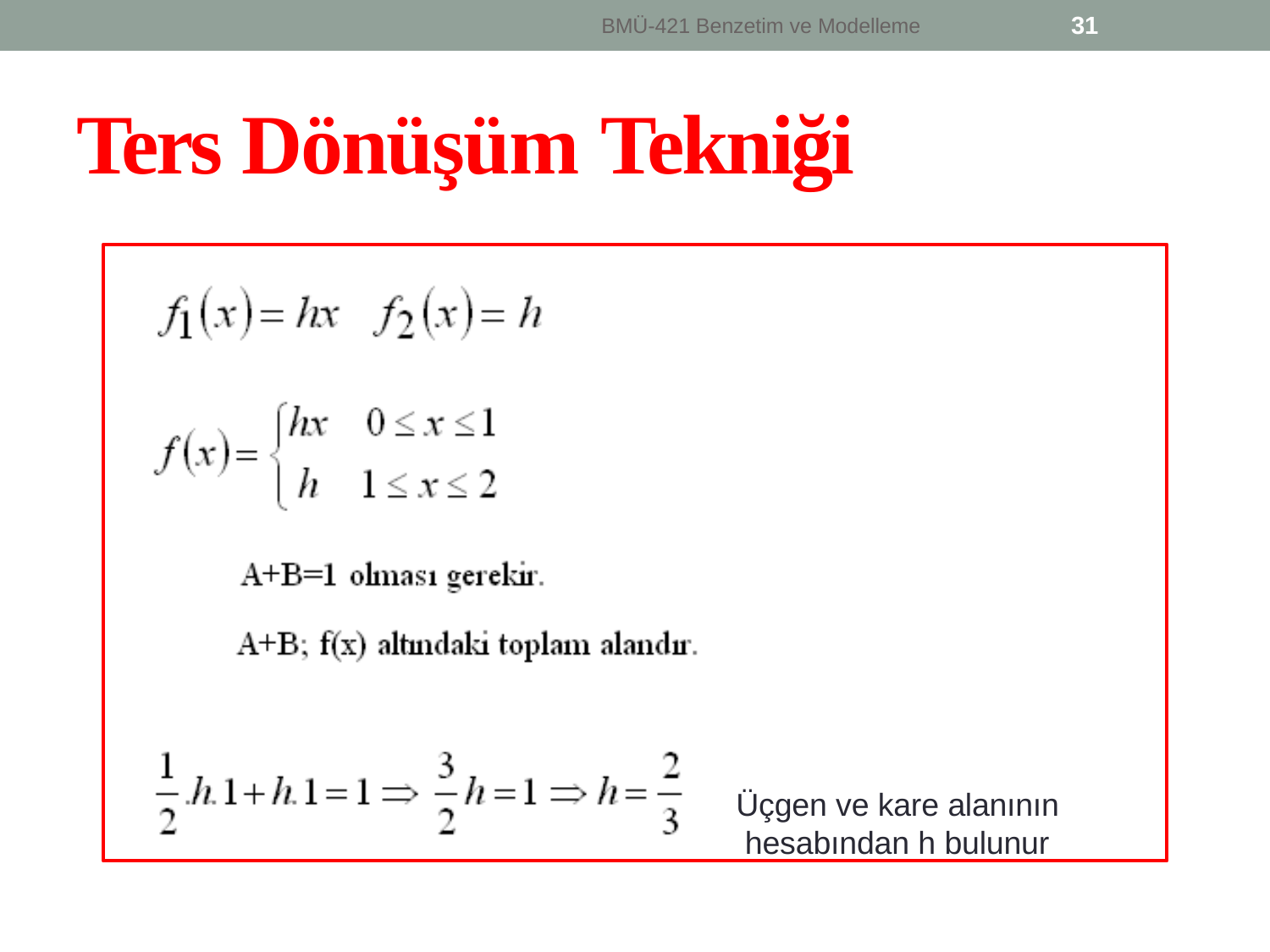

31
BMÜ-421 Benzetim ve Modelleme
Ters Dönüşüm Tekniği

Üçgen ve kare alanının  hesabından h bulunur